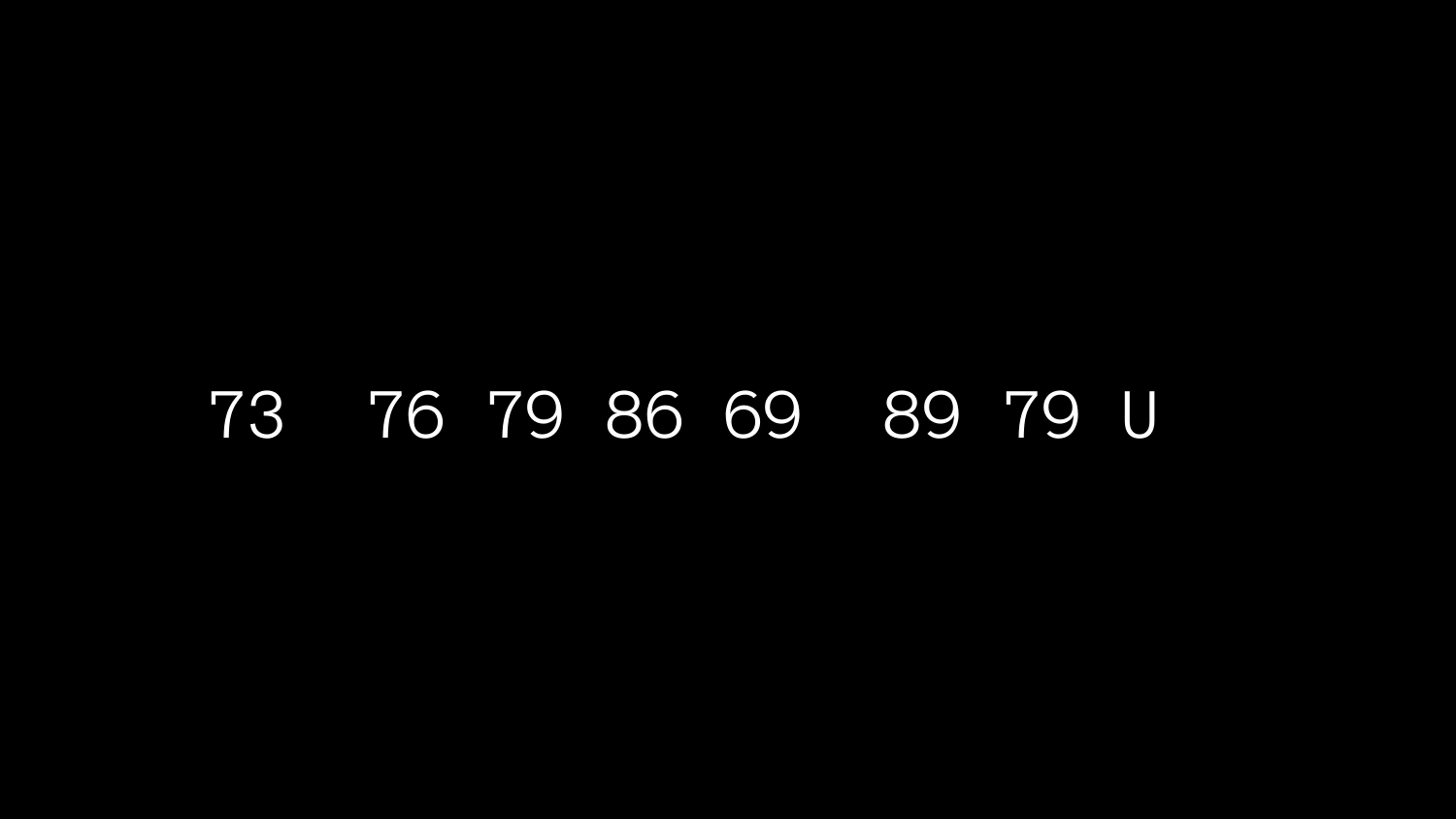

# 73  76 79 86 69  89 79 U